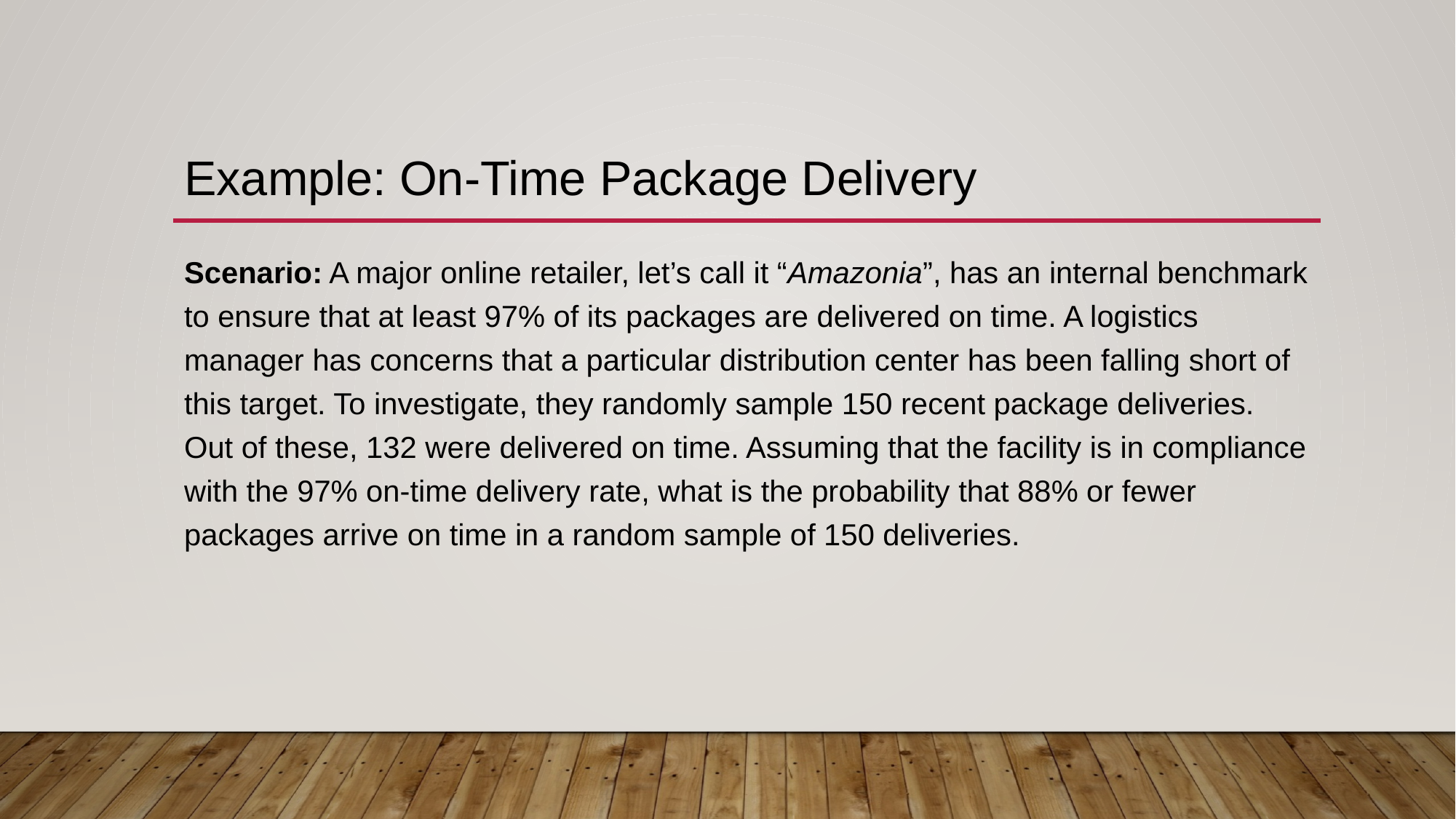

# Example: On-Time Package Delivery
Scenario: A major online retailer, let’s call it “Amazonia”, has an internal benchmark to ensure that at least 97% of its packages are delivered on time. A logistics manager has concerns that a particular distribution center has been falling short of this target. To investigate, they randomly sample 150 recent package deliveries. Out of these, 132 were delivered on time. Assuming that the facility is in compliance with the 97% on-time delivery rate, what is the probability that 88% or fewer packages arrive on time in a random sample of 150 deliveries.